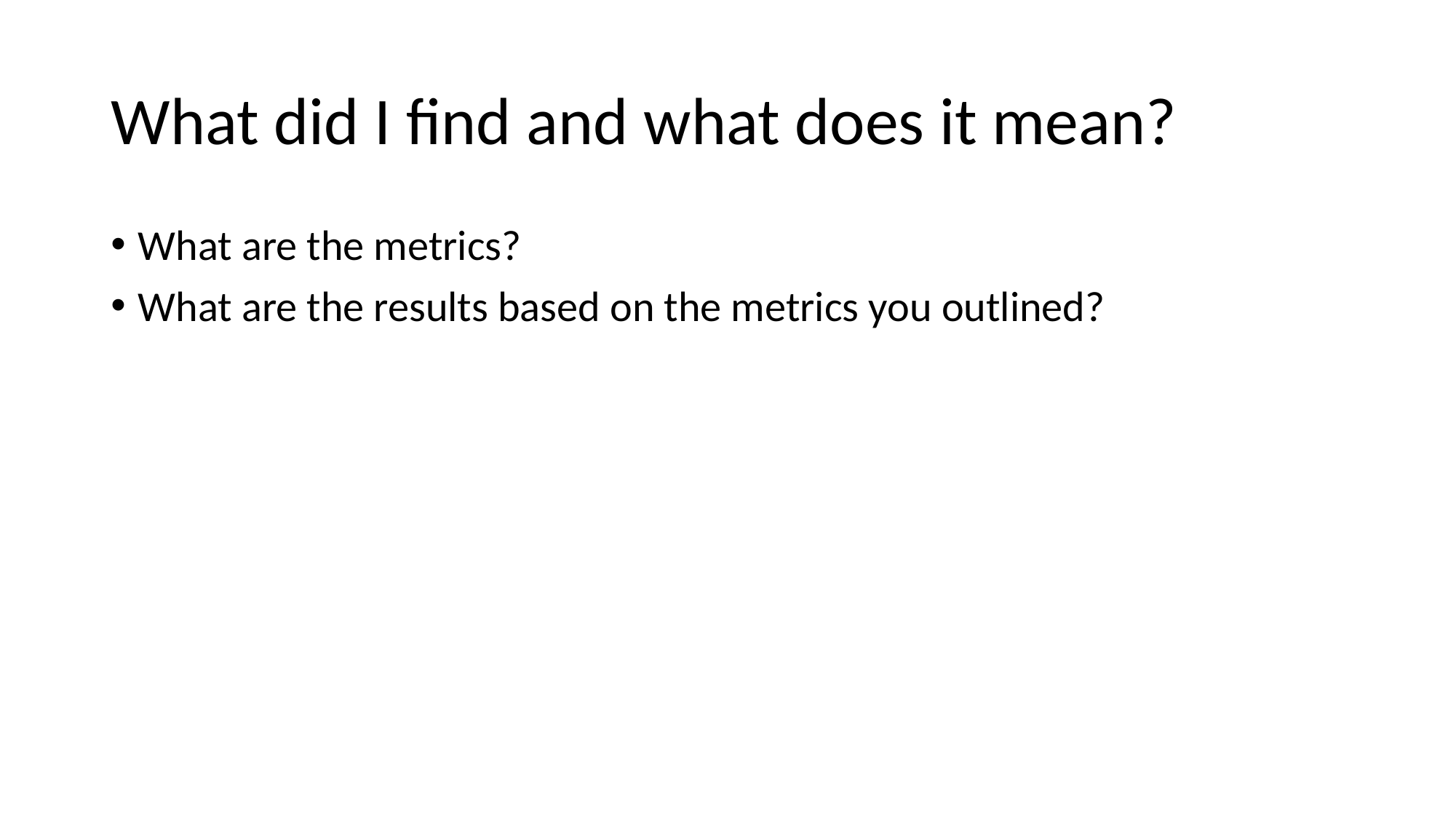

# What did I find and what does it mean?
What are the metrics?
What are the results based on the metrics you outlined?